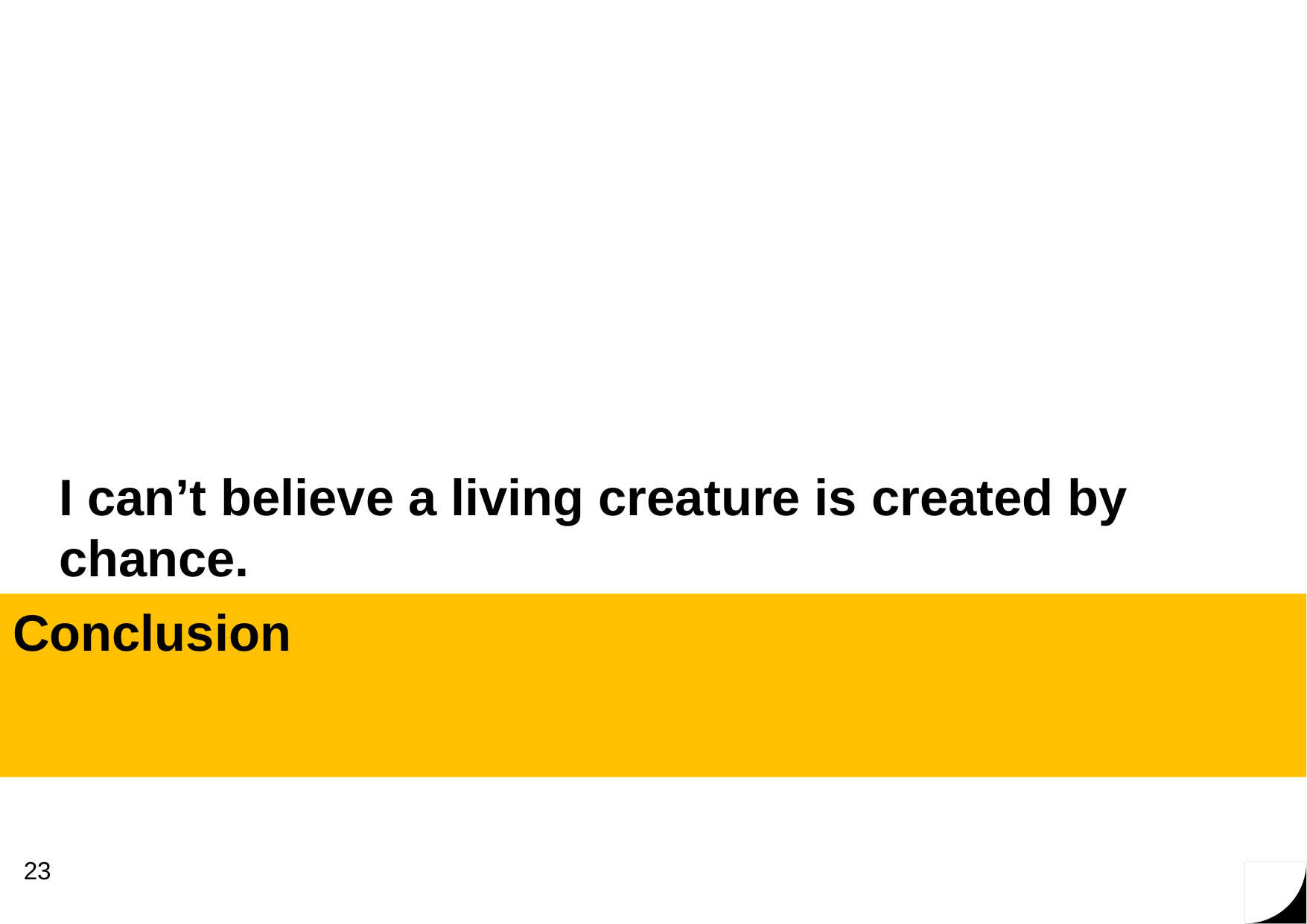

I can’t believe a living creature is created by chance.
# Conclusion
23